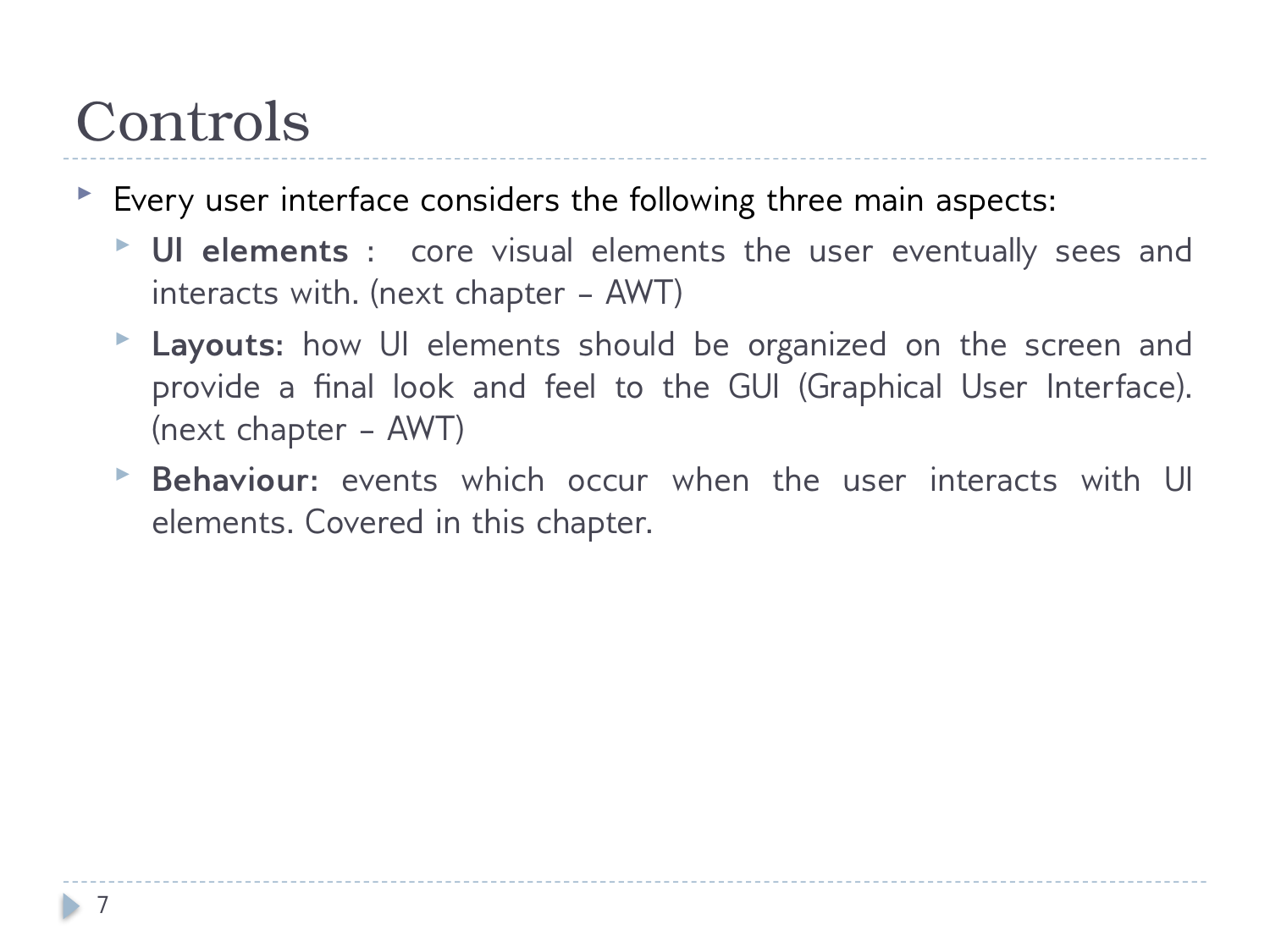

# Controls
Every user interface considers the following three main aspects:
UI elements :  core visual elements the user eventually sees and interacts with. (next chapter – AWT)
Layouts: how UI elements should be organized on the screen and provide a final look and feel to the GUI (Graphical User Interface). (next chapter – AWT)
Behaviour: events which occur when the user interacts with UI elements. Covered in this chapter.

7